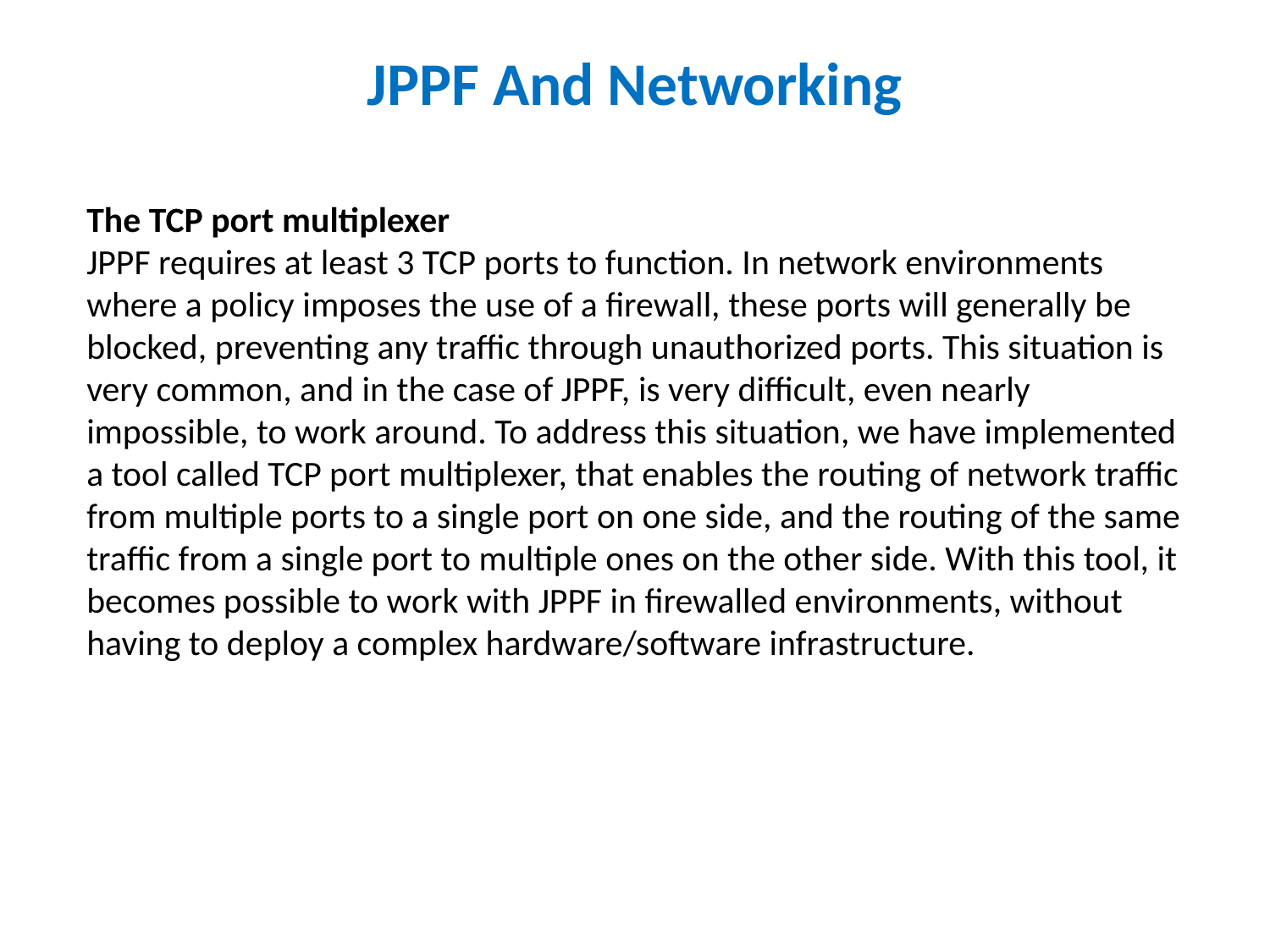

# JPPF And Networking
The TCP port multiplexer
JPPF requires at least 3 TCP ports to function. In network environments where a policy imposes the use of a firewall, these ports will generally be blocked, preventing any traffic through unauthorized ports. This situation is very common, and in the case of JPPF, is very difficult, even nearly impossible, to work around. To address this situation, we have implemented a tool called TCP port multiplexer, that enables the routing of network traffic from multiple ports to a single port on one side, and the routing of the same traffic from a single port to multiple ones on the other side. With this tool, it becomes possible to work with JPPF in firewalled environments, without having to deploy a complex hardware/software infrastructure.